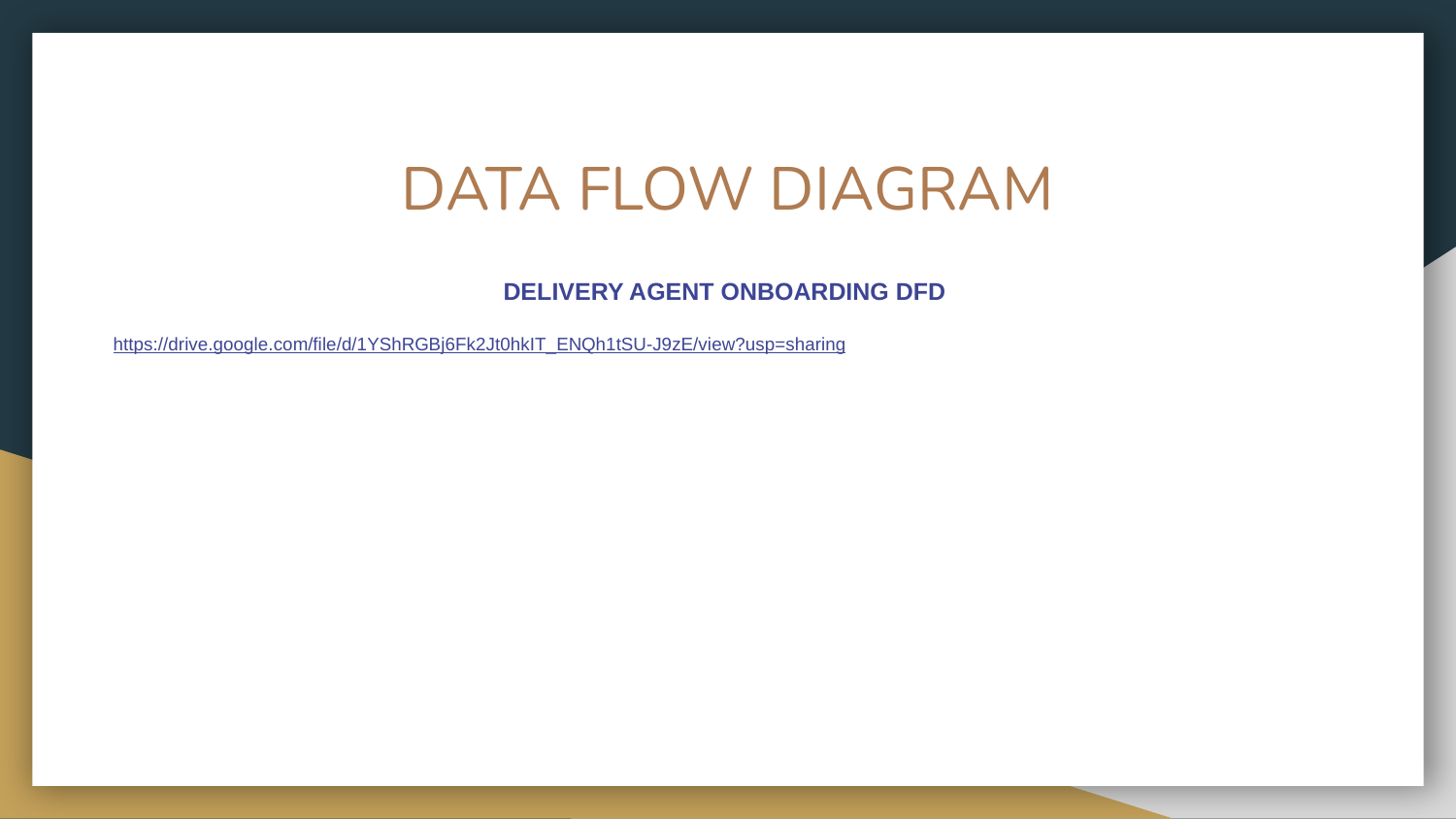

# DATA FLOW DIAGRAM
DELIVERY AGENT ONBOARDING DFD
https://drive.google.com/file/d/1YShRGBj6Fk2Jt0hkIT_ENQh1tSU-J9zE/view?usp=sharing